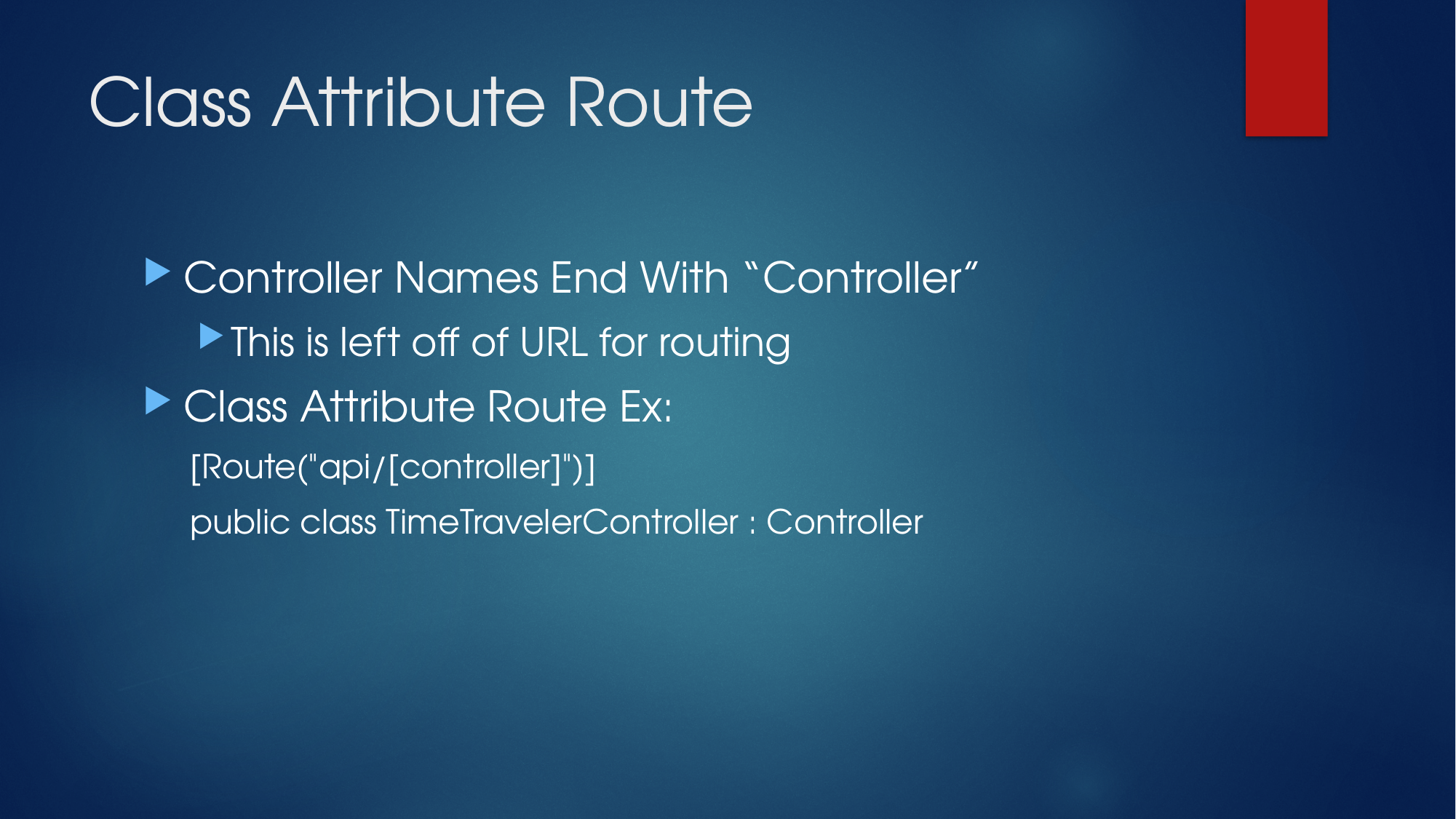

# Class Attribute Route
Controller Names End With “Controller”
This is left off of URL for routing
Class Attribute Route Ex:
[Route("api/[controller]")]
public class TimeTravelerController : Controller